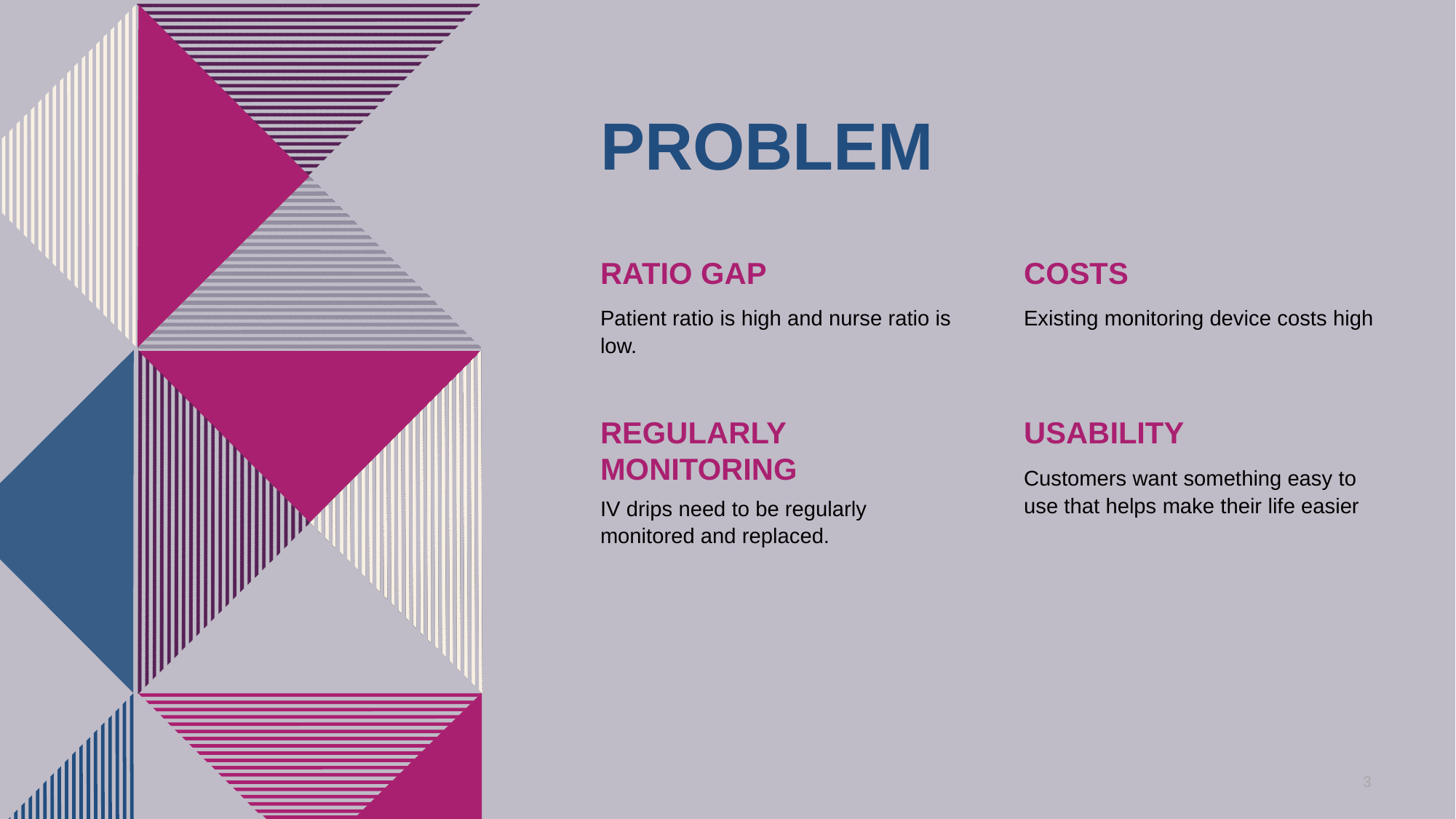

# PROBLEM
Ratio gap
COSTS
Existing monitoring device costs high
Patient ratio is high and nurse ratio is low.
Regularly monitoring
USABILITY
Customers want something easy to use that helps make their life easier
IV drips need to be regularly monitored and replaced.
3